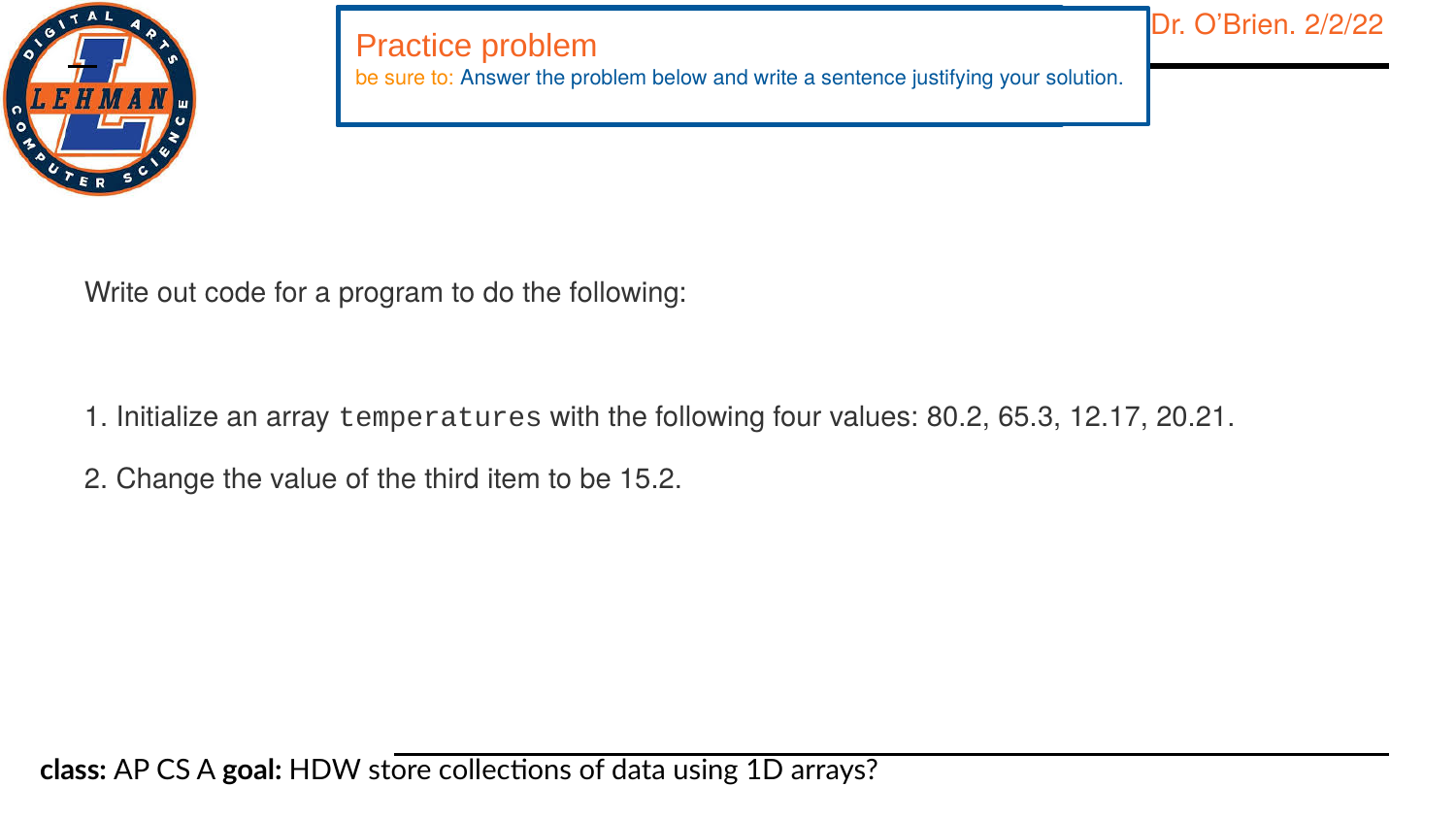

Practice problem
be sure to: Answer the problem below and write a sentence justifying your solution.
#
Write out code for a program to do the following:

1. Initialize an array temperatures with the following four values: 80.2, 65.3, 12.17, 20.21.
2. Change the value of the third item to be 15.2.